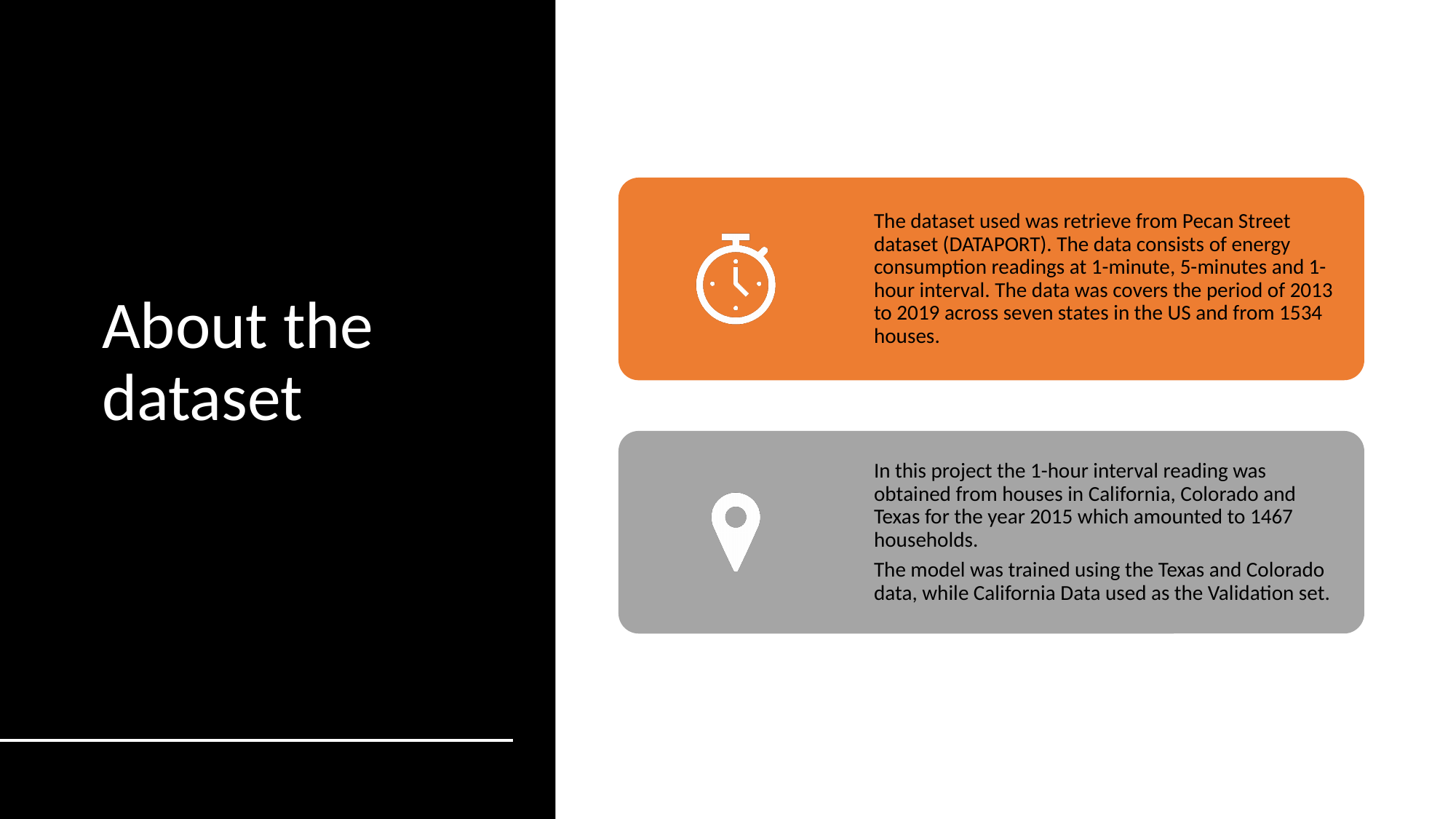

# About the dataset
The dataset used was retrieve from Pecan Street dataset (DATAPORT). The data consists of energy consumption readings at 1-minute, 5-minutes and 1-hour interval. The data was covers the period of 2013 to 2019 across seven states in the US and from 1534 houses.
In this project the 1-hour interval reading was obtained from houses in California, Colorado and Texas for the year 2015 which amounted to 1467 households.
The model was trained using the Texas and Colorado data, while California Data used as the Validation set.